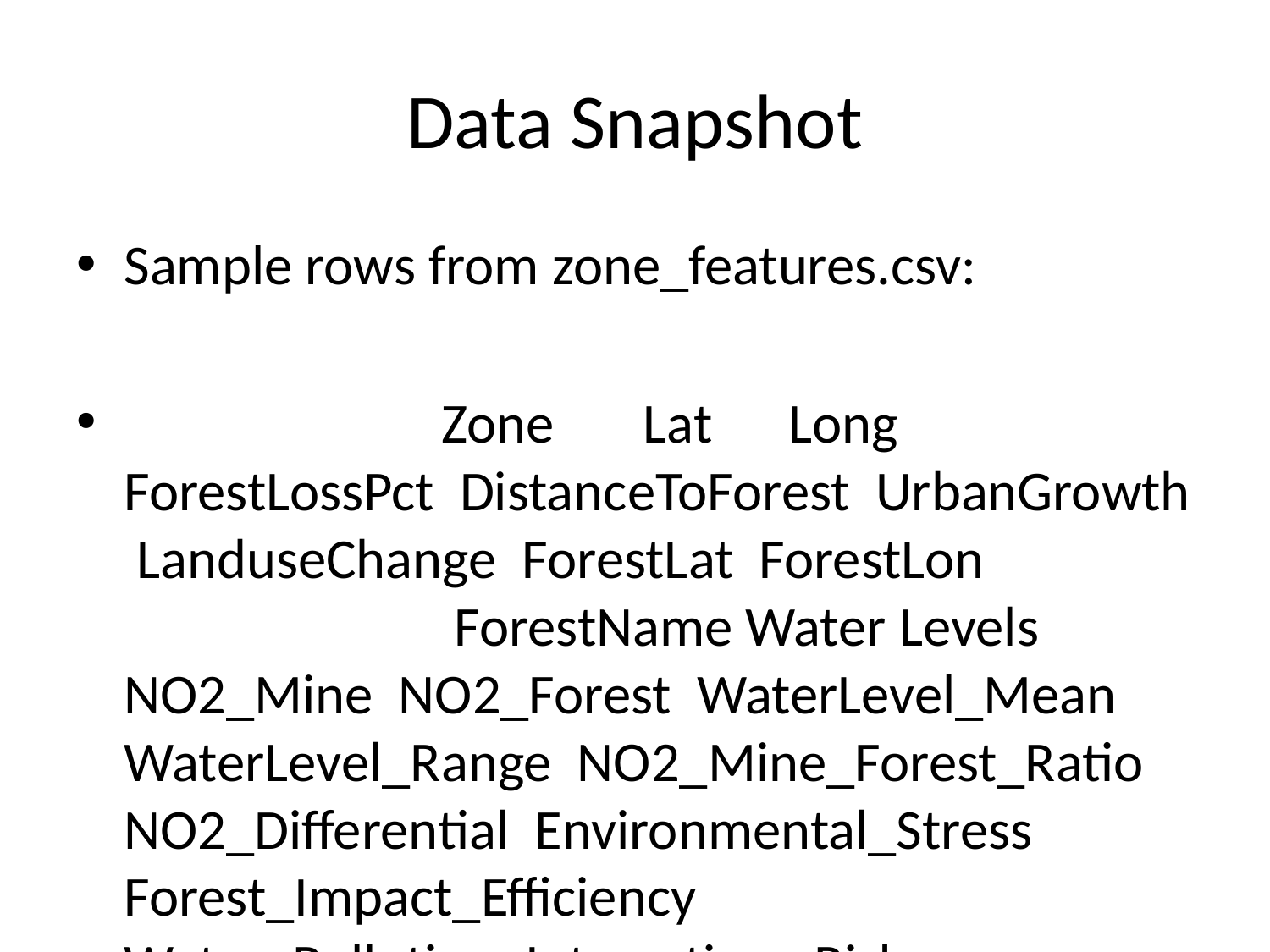

# Data Snapshot
Sample rows from zone_features.csv:

                         Zone       Lat      Long  ForestLossPct  DistanceToForest  UrbanGrowth  LanduseChange  ForestLat  ForestLon                                           ForestName Water Levels  NO2_Mine  NO2_Forest  WaterLevel_Mean  WaterLevel_Range  NO2_Mine_Forest_Ratio  NO2_Differential  Environmental_Stress  Forest_Impact_Efficiency  Water_Pollution_Interaction   Risk
   Tummalapalli_Uranium_Mines 16.516667 80.516667       0.000000          0.008014    -0.006102       1.125389  16.944066  80.607063                A.Konduru, NTR, Andhra Pradesh, India   3.40-16.24  0.000102    0.000077            9.820             12.84               1.324675          0.000025              0.300654                  0.000000                     0.001002 1569.0
Sagar_Cements_Limestone_Mines 19.950001 79.300003            NaN          0.000029     0.025154       0.360801  20.394834  79.262857        Warora Taluka, Chandrapur, Maharashtra, India   3.40-16.24  0.000177    0.000083            9.820             12.84               2.132530          0.000094              0.317273                       NaN                     0.001738  523.0
         Kadapa_Barytes_Mines 14.475000 78.821944       0.000000          0.000592     0.005792       0.364056  14.922469  78.823019 Sri Avadhutha Kasinayana, YSR, Andhra Pradesh, India   3.40-16.24  0.000072    0.000065            9.820             12.84               1.107692          0.000007              0.182856                  0.000000                     0.000707  589.0
   Tummalapalle_Uranium_Mines 14.316667 78.266667       0.000000          0.000232    -0.000506       0.545817  14.364890  78.604273              Pendlimarri, YSR, Andhra Pradesh, India   3.40-16.24  0.000064    0.000066            9.820             12.84               0.969697         -0.000002              0.205757                  0.000000                     0.000628  437.0
         Garampani_Coal_Block 26.183333 93.566667       0.151803         23.185505     0.000212       0.007565  26.622630  93.494399            Mathani, Bokakhat, Golaghat, Assam, India    1.65-6.00  0.000068    0.000069            3.825              4.35               0.985507         -0.000001              0.185292                  0.006545                     0.000260   44.0